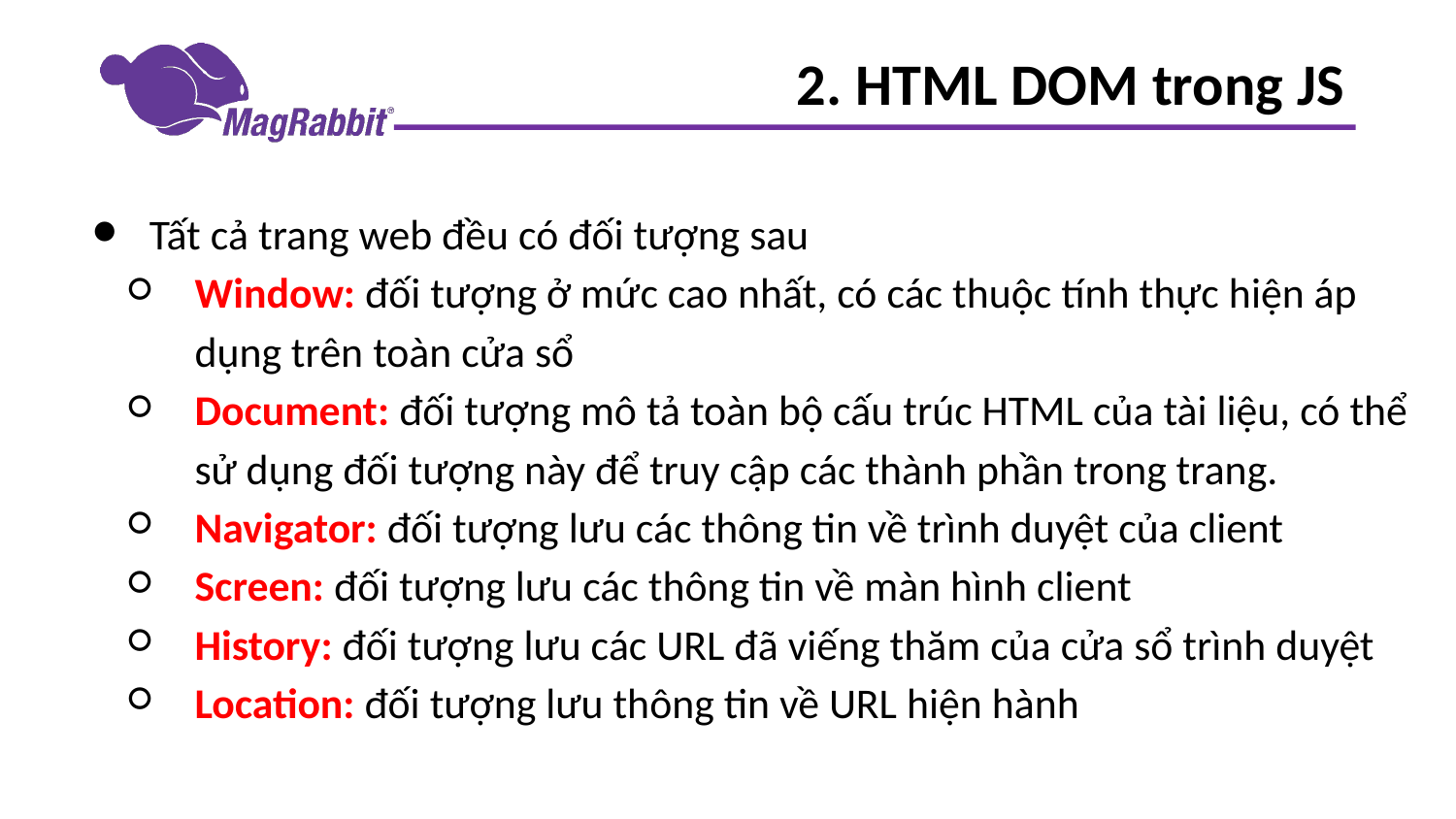

# 2. HTML DOM trong JS
Tất cả trang web đều có đối tượng sau
Window: đối tượng ở mức cao nhất, có các thuộc tính thực hiện áp dụng trên toàn cửa sổ
Document: đối tượng mô tả toàn bộ cấu trúc HTML của tài liệu, có thể sử dụng đối tượng này để truy cập các thành phần trong trang.
Navigator: đối tượng lưu các thông tin về trình duyệt của client
Screen: đối tượng lưu các thông tin về màn hình client
History: đối tượng lưu các URL đã viếng thăm của cửa sổ trình duyệt
Location: đối tượng lưu thông tin về URL hiện hành